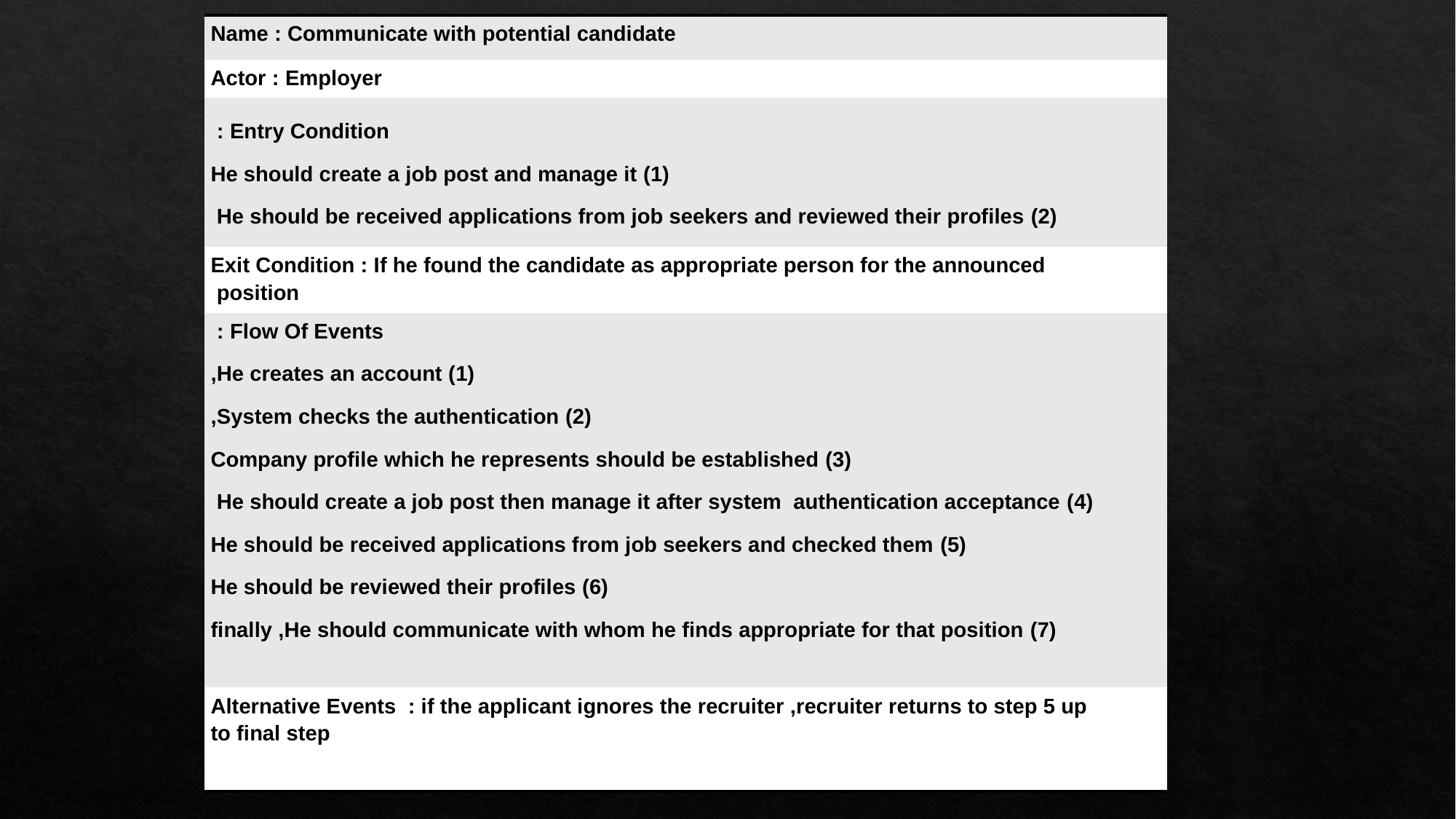

| Name : Communicate with potential candidate |
| --- |
| Actor : Employer |
| Entry Condition : (1) He should create a job post and manage it (2) He should be received applications from job seekers and reviewed their profiles |
| Exit Condition :­­ If he found the candidate as appropriate person for the announced position |
| Flow Of Events : (1) He creates an account, (2) System checks the authentication, (3) Company profile which he represents should be established (4) He should create a job post then manage it after system authentication acceptance (5) He should be received applications from job seekers and checked them (6) He should be reviewed their profiles (7) finally ,He should communicate with whom he finds appropriate for that position |
| Alternative Events : if the applicant ignores the recruiter ,recruiter returns to step 5 up to final step |